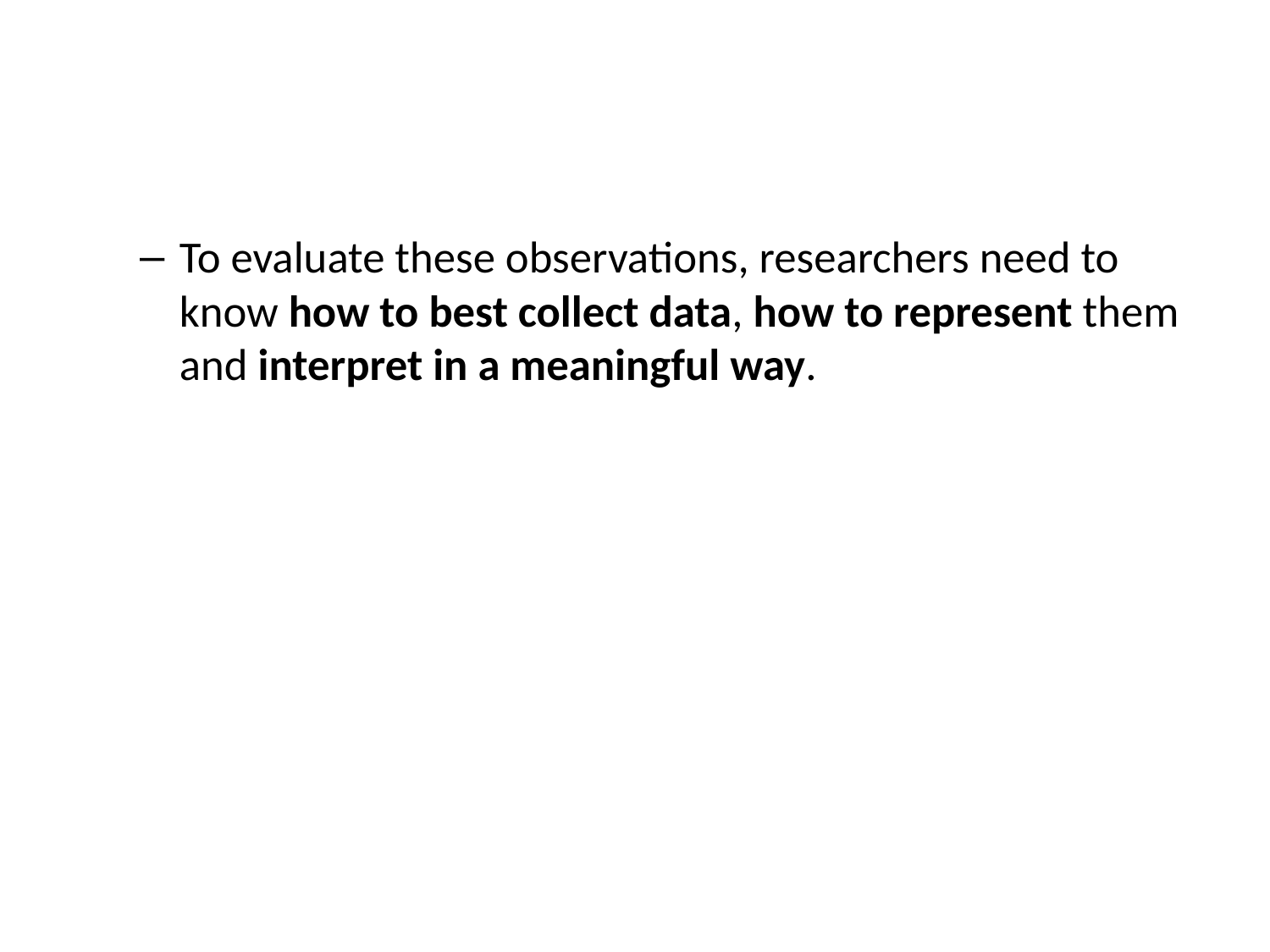

#
To evaluate these observations, researchers need to know how to best collect data, how to represent them and interpret in a meaningful way.